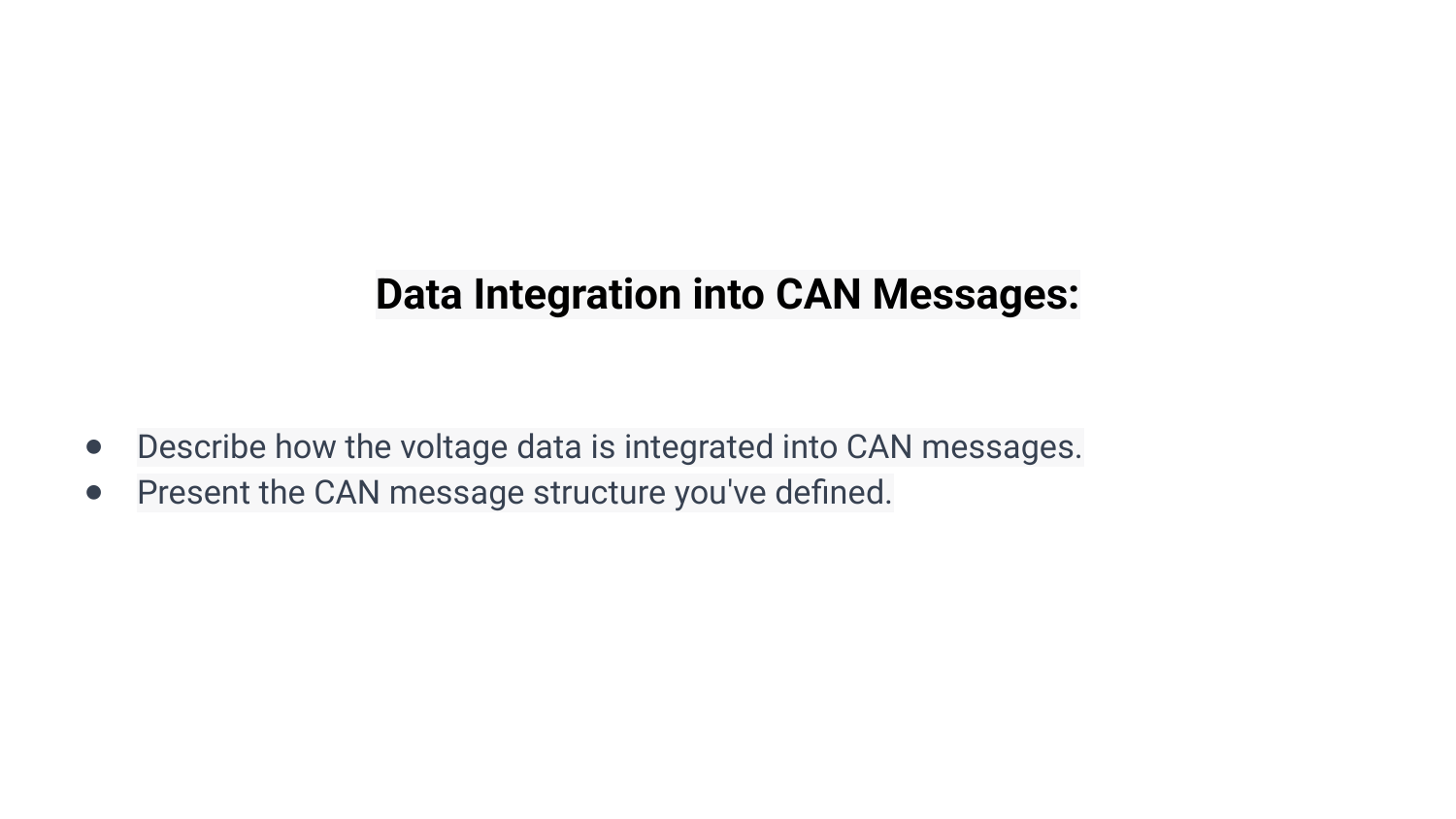

# Data Integration into CAN Messages:

Describe how the voltage data is integrated into CAN messages.
Present the CAN message structure you've defined.